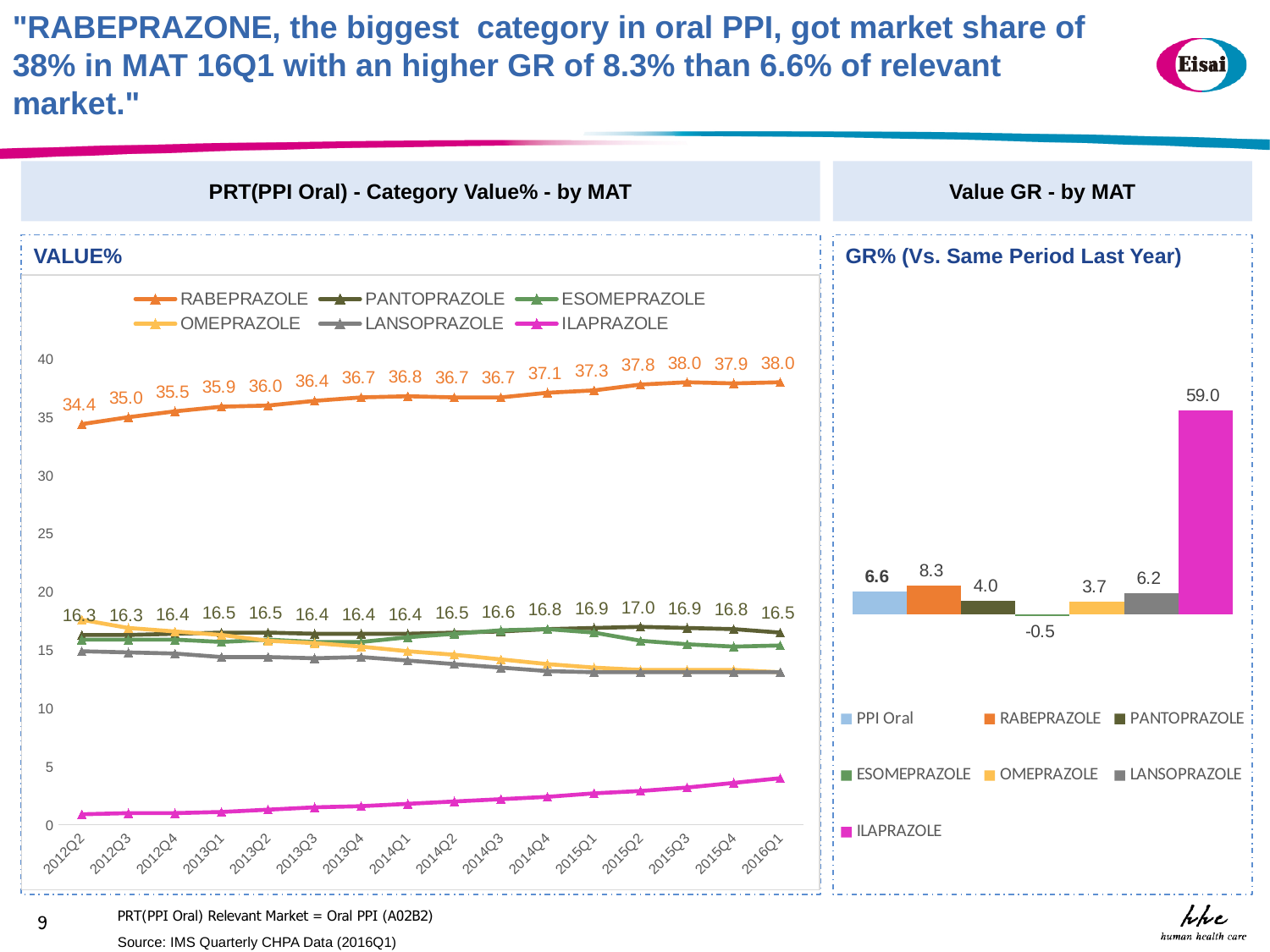

"RABEPRAZONE, the biggest  category in oral PPI, got market share of 38% in MAT 16Q1 with an higher GR of 8.3% than 6.6% of relevant market."
PRT(PPI Oral) - Category Value% - by MAT
Value GR - by MAT

VALUE%
GR% (Vs. Same Period Last Year)

### Chart

| Category | RABEPRAZOLE | PANTOPRAZOLE | ESOMEPRAZOLE | OMEPRAZOLE | LANSOPRAZOLE | ILAPRAZOLE |
|---|---|---|---|---|---|---|
| 2012Q2 | 34.4 | 16.3 | 15.9 | 17.6 | 14.9 | 0.9 |
| 2012Q3 | 35.0 | 16.3 | 15.9 | 16.9 | 14.8 | 1.0 |
| 2012Q4 | 35.5 | 16.4 | 15.9 | 16.6 | 14.7 | 1.0 |
| 2013Q1 | 35.9 | 16.5 | 15.7 | 16.3 | 14.4 | 1.1 |
| 2013Q2 | 36.0 | 16.5 | 15.9 | 15.8 | 14.4 | 1.3 |
| 2013Q3 | 36.4 | 16.4 | 15.7 | 15.6 | 14.3 | 1.5 |
| 2013Q4 | 36.7 | 16.4 | 15.7 | 15.3 | 14.4 | 1.6 |
| 2014Q1 | 36.8 | 16.4 | 16.1 | 14.9 | 14.1 | 1.8 |
| 2014Q2 | 36.7 | 16.5 | 16.4 | 14.6 | 13.8 | 2.0 |
| 2014Q3 | 36.7 | 16.6 | 16.7 | 14.2 | 13.5 | 2.2 |
| 2014Q4 | 37.1 | 16.8 | 16.8 | 13.8 | 13.2 | 2.4 |
| 2015Q1 | 37.3 | 16.9 | 16.5 | 13.5 | 13.1 | 2.7 |
| 2015Q2 | 37.8 | 17.0 | 15.8 | 13.3 | 13.1 | 2.9 |
| 2015Q3 | 38.0 | 16.9 | 15.5 | 13.3 | 13.1 | 3.2 |
| 2015Q4 | 37.9 | 16.8 | 15.3 | 13.3 | 13.1 | 3.6 |
| 2016Q1 | 38.0 | 16.5 | 15.4 | 13.1 | 13.1 | 4.0 |

### Chart

| Category |  |  |  |  |  |  |  |
|---|---|---|---|---|---|---|---|
PRT(PPI Oral) Relevant Market = Oral PPI (A02B2)
9
Source: IMS Quarterly CHPA Data (2016Q1)